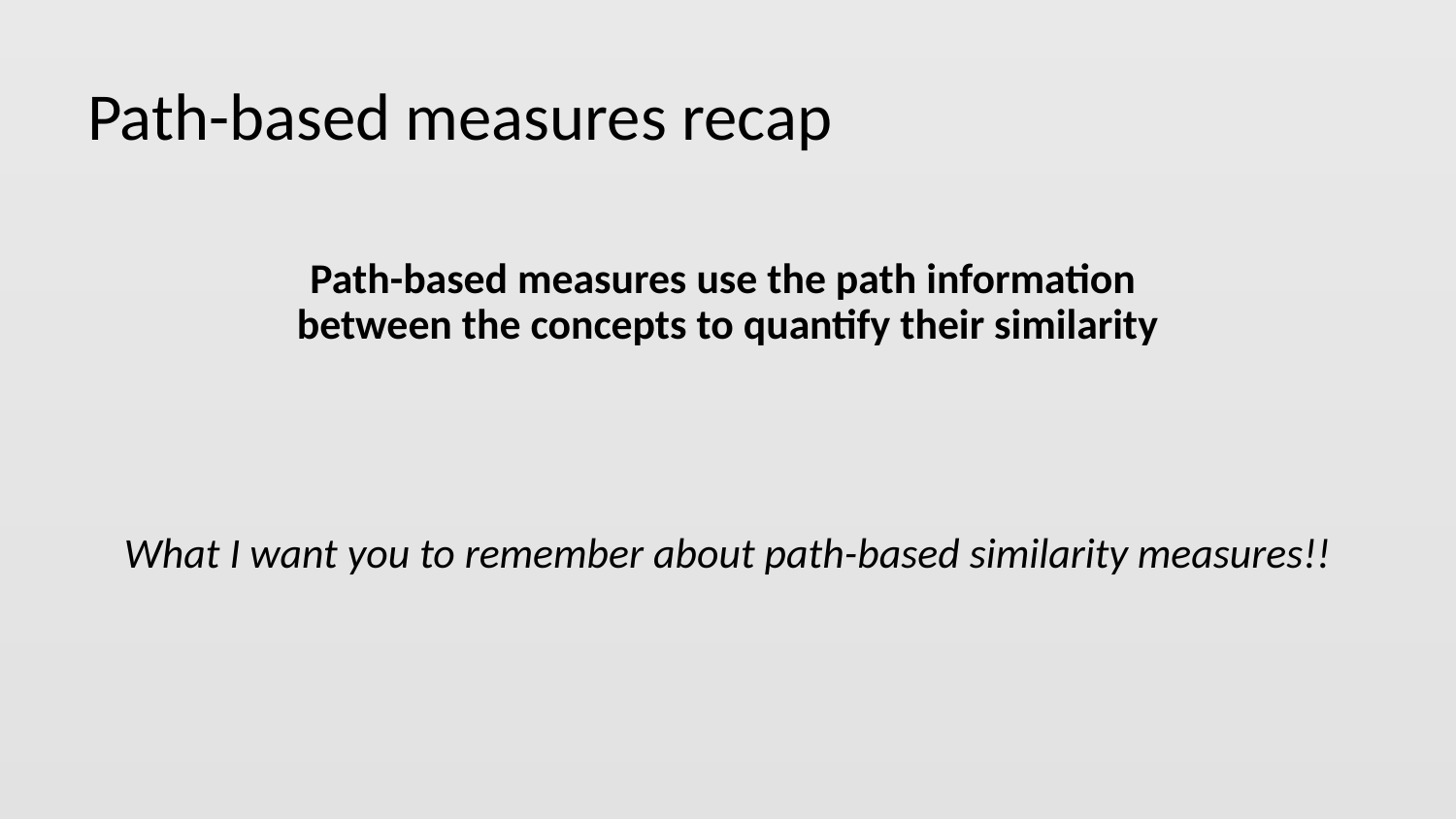

# Path-based measures recap

Path-based measures use the path information
between the concepts to quantify their similarity

What I want you to remember about path-based similarity measures!!